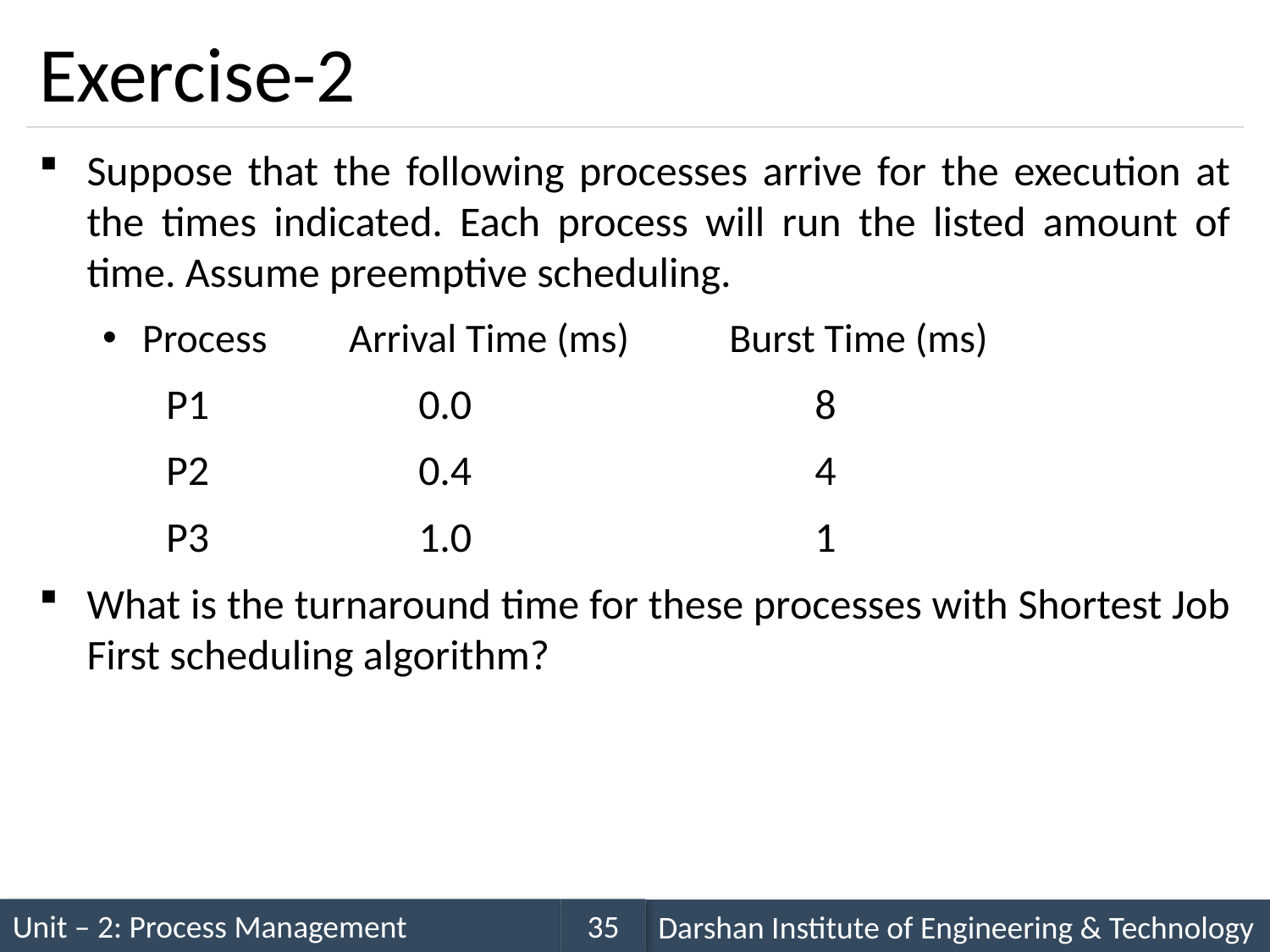

# Exercise-2
Suppose that the following processes arrive for the execution at the times indicated. Each process will run the listed amount of time. Assume preemptive scheduling.
Process         Arrival Time (ms)           Burst Time (ms)
	P1                      0.0                                    8
	P2                      0.4                                    4
	P3                      1.0                                    1
What is the turnaround time for these processes with Shortest Job First scheduling algorithm?